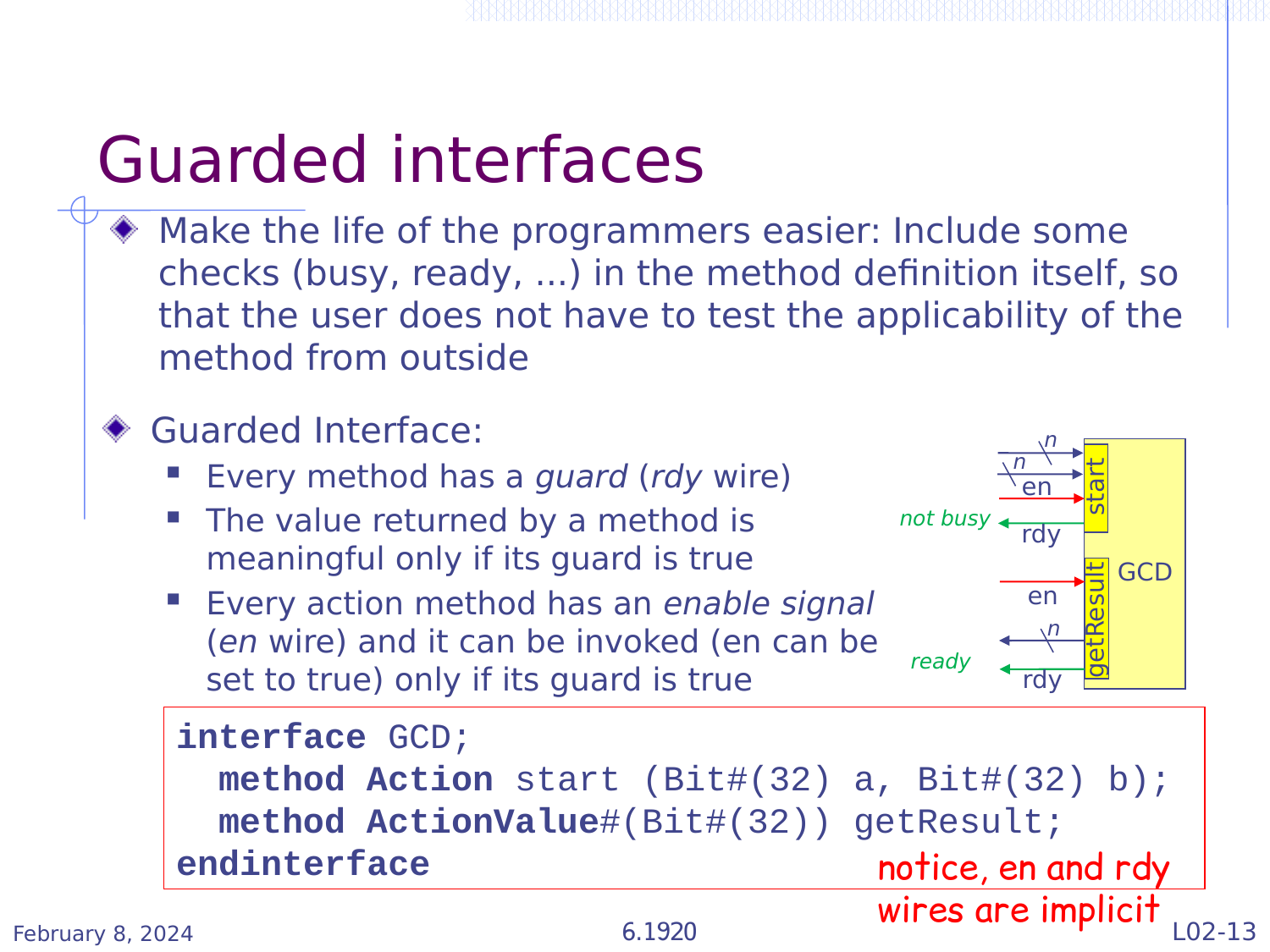

# Guarded interfaces
Make the life of the programmers easier: Include some checks (busy, ready, ...) in the method definition itself, so that the user does not have to test the applicability of the method from outside
Guarded Interface:
Every method has a guard (rdy wire)
The value returned by a method is meaningful only if its guard is true
Every action method has an enable signal (en wire) and it can be invoked (en can be set to true) only if its guard is true
n

n

en

rdy

en

rdy

start

not busy
GCD

getResult
n

ready
interface GCD;
  method Action start (Bit#(32) a, Bit#(32) b);
  method ActionValue#(Bit#(32)) getResult;
endinterface
notice, en and rdy wires are implicit
February 8, 2024
6.1920
L02-13